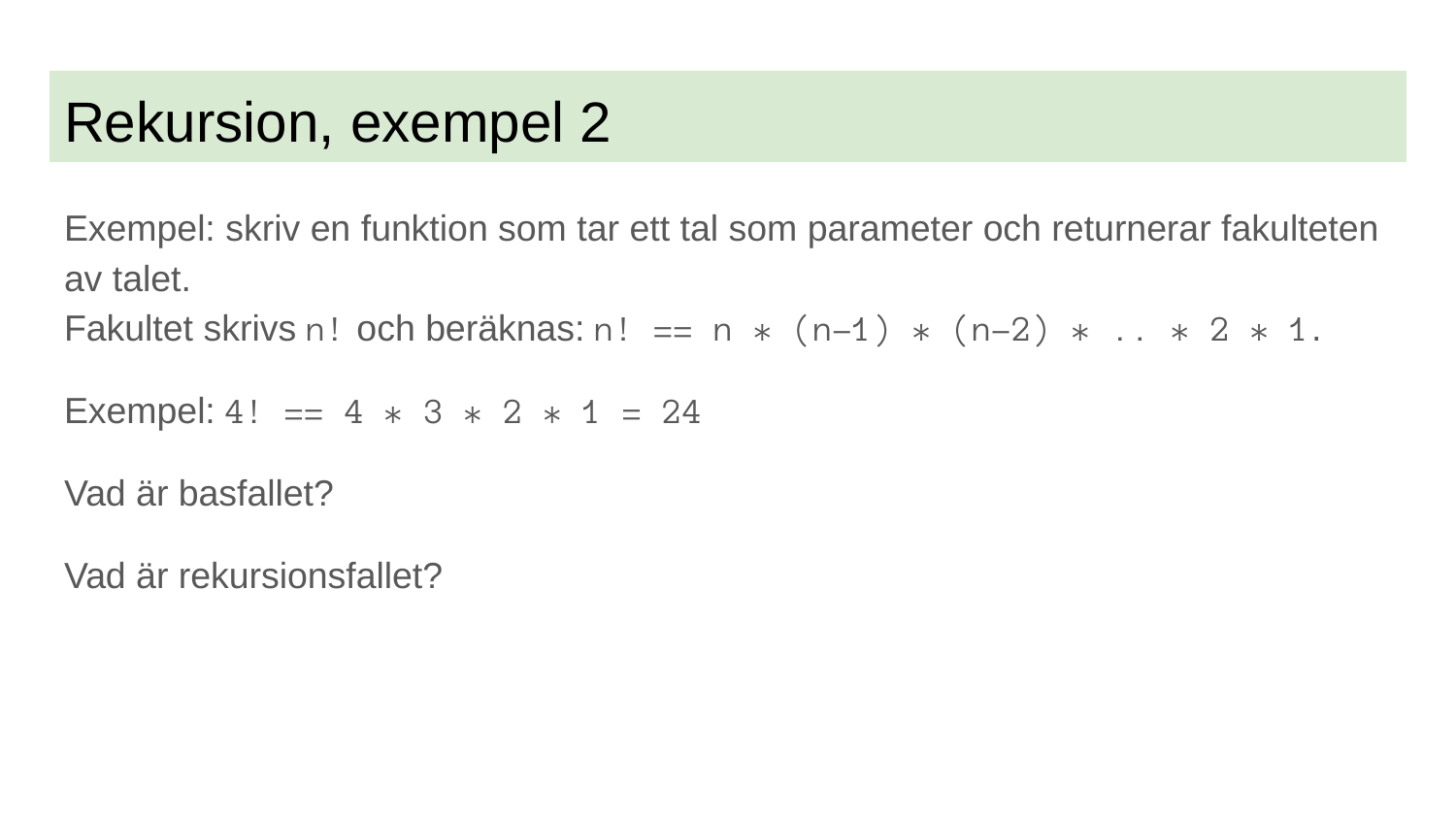

# Rekursion, exempel 2
Exempel: skriv en funktion som tar ett tal som parameter och returnerar fakulteten av talet.
Fakultet skrivs n! och beräknas: n! == n * (n-1) * (n-2) * .. * 2 * 1.
Exempel: 4! == 4 * 3 * 2 * 1 = 24
Vad är basfallet?
Vad är rekursionsfallet?